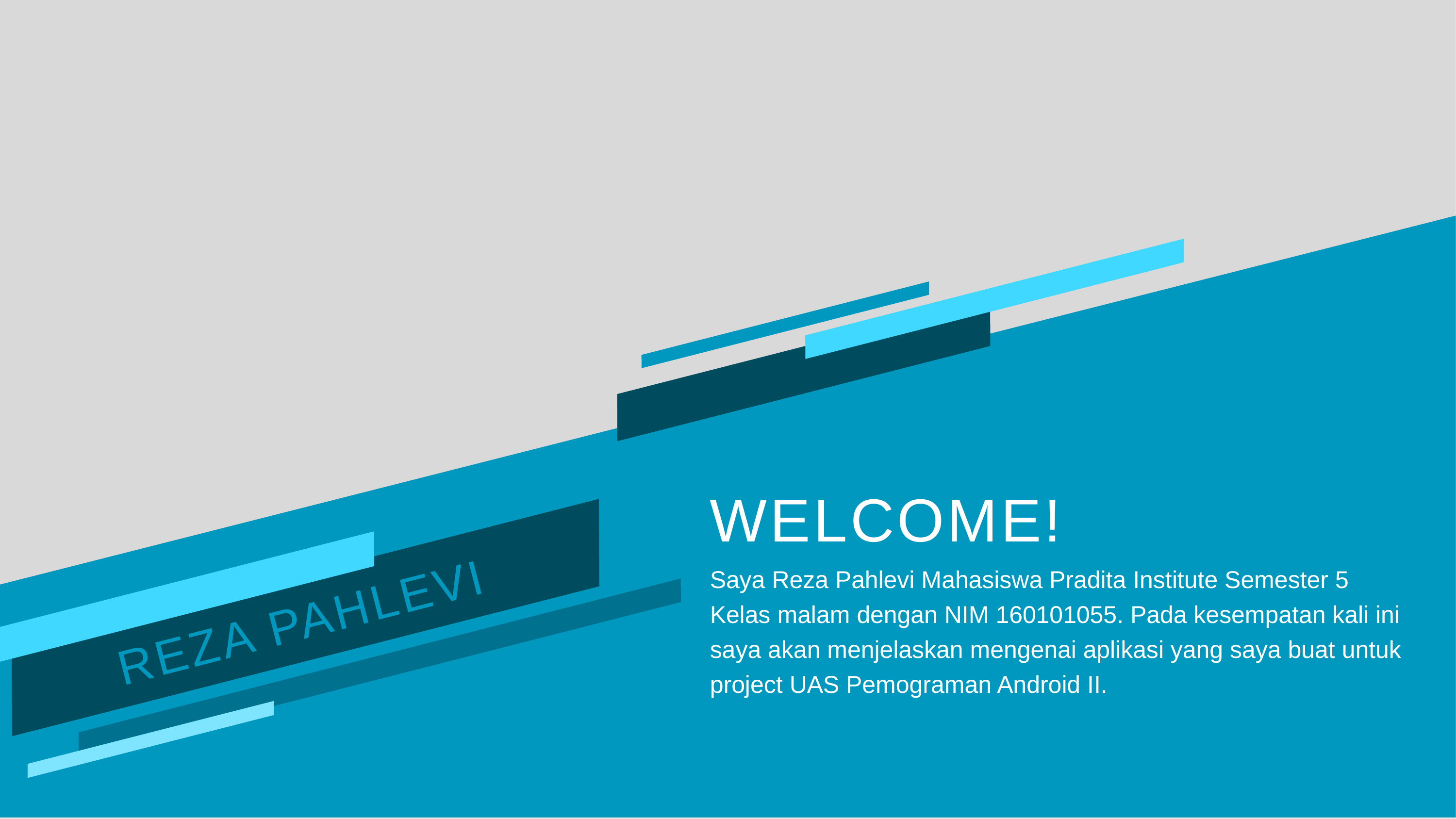

WELCOME!
Saya Reza Pahlevi Mahasiswa Pradita Institute Semester 5 Kelas malam dengan NIM 160101055. Pada kesempatan kali ini saya akan menjelaskan mengenai aplikasi yang saya buat untuk project UAS Pemograman Android II.

REZA PAHLEVI